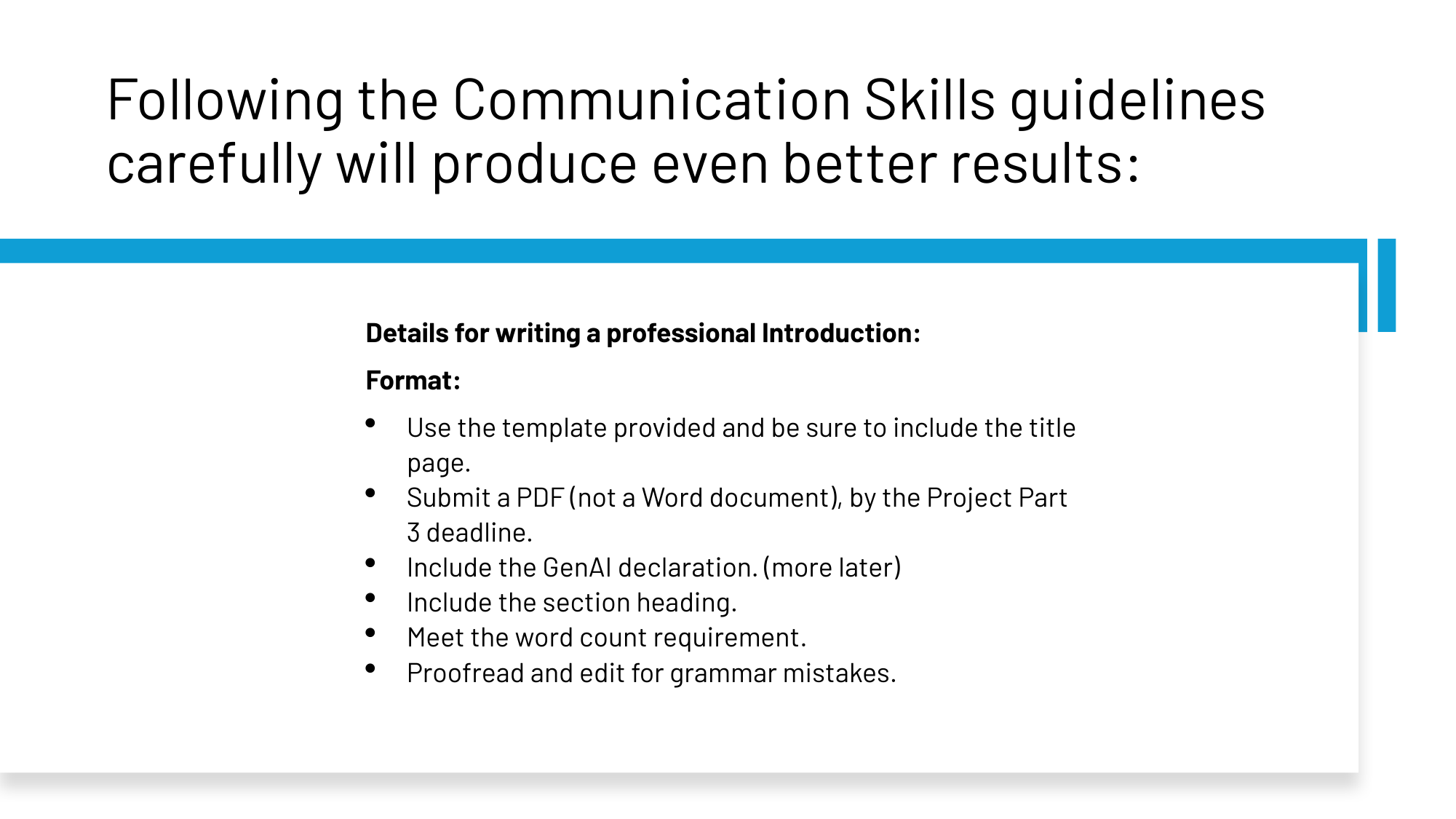

# Following the Communication Skills guidelines carefully will produce even better results:

Details for writing a professional Introduction:
Format:
Use the template provided and be sure to include the title page.
Submit a PDF (not a Word document), by the Project Part 3 deadline.
Include the GenAI declaration. (more later)
Include the section heading.
Meet the word count requirement.
Proofread and edit for grammar mistakes.